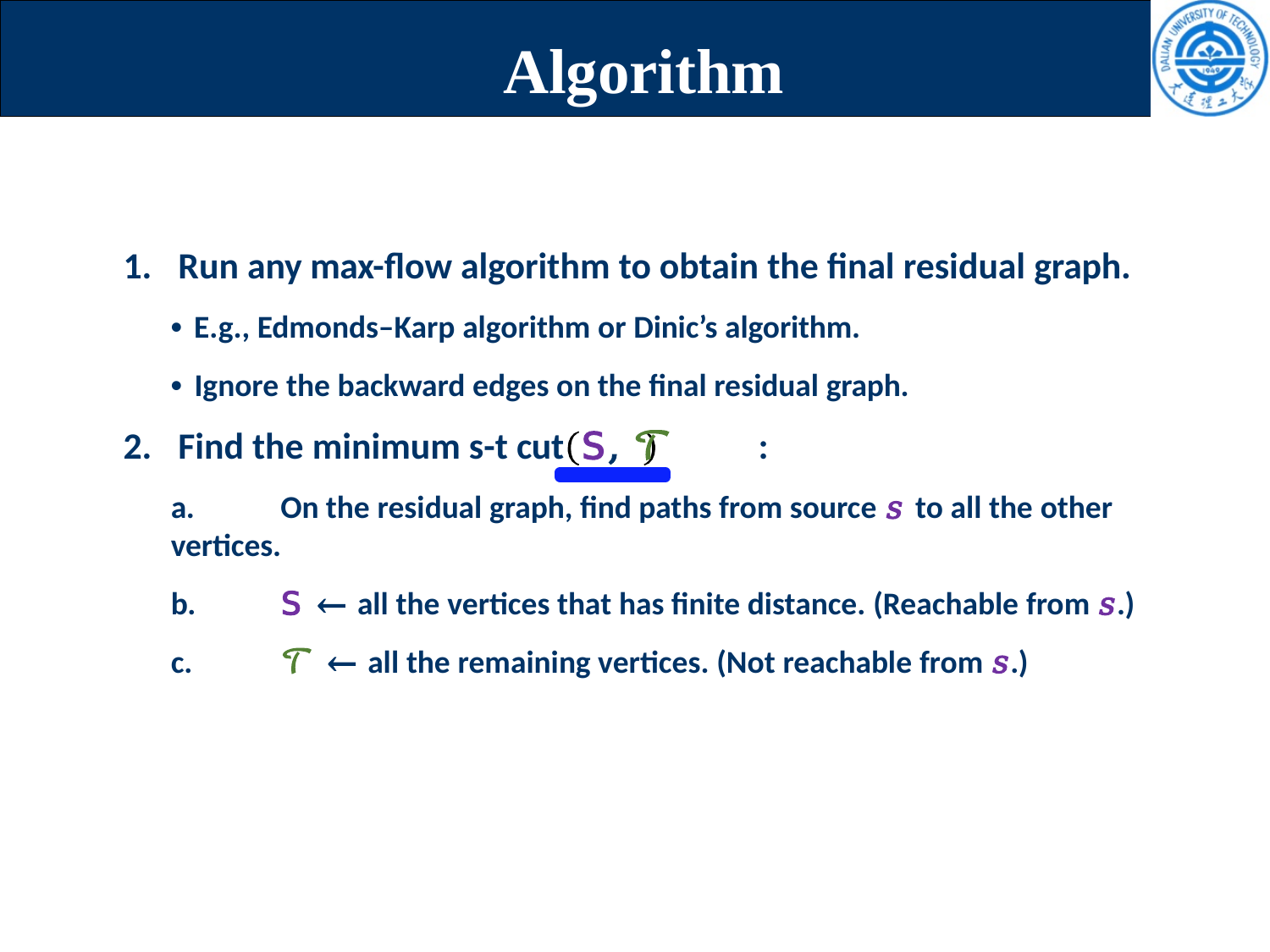

# Algorithm
1.	Run any max-flow algorithm to obtain the final residual graph.
• E.g., Edmonds–Karp algorithm or Dinic’s algorithm.
• Ignore the backward edges on the final residual graph.
2.	Find the minimum s-t cut	𝖲, 𝒯	:
a.	On the residual graph, find paths from source 𝑠 to all the other vertices.
b.	𝖲	← all the vertices that has finite distance. (Reachable from 𝑠.)
c.	𝒯 ← all the remaining vertices. (Not reachable from 𝑠.)